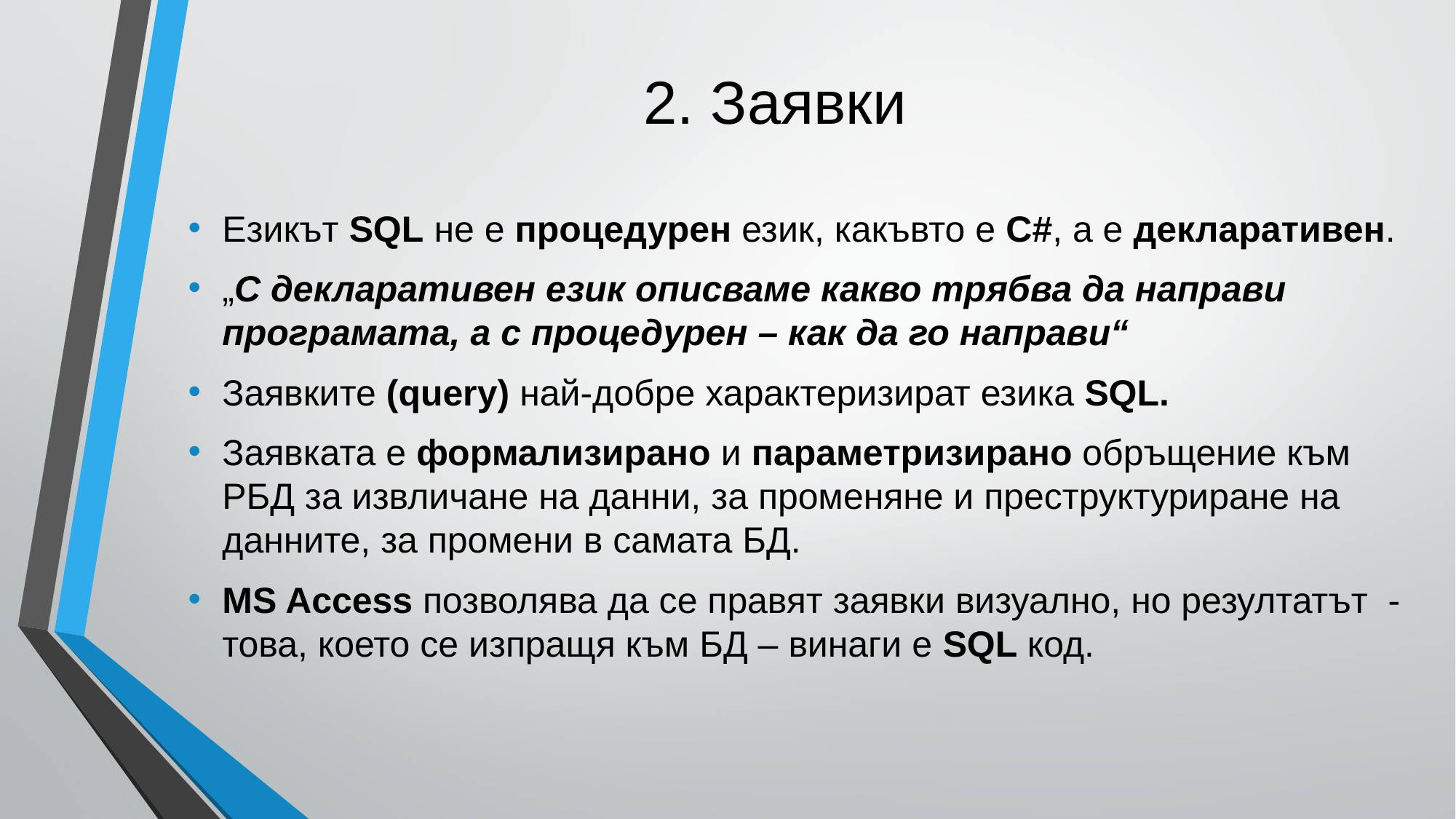

# 2. Заявки
Езикът SQL не е процедурен език, какъвто е C#, а е декларативен.
„С декларативен език описваме какво трябва да направи програмата, а с процедурен – как да го направи“
Заявките (query) най-добре характеризират езика SQL.
Заявката е формализирано и параметризирано обръщение към РБД за извличане на данни, за променяне и преструктуриране на данните, за промени в самата БД.
MS Access позволява да се правят заявки визуално, но резултатът  - това, което се изпращя към БД – винаги е SQL код.